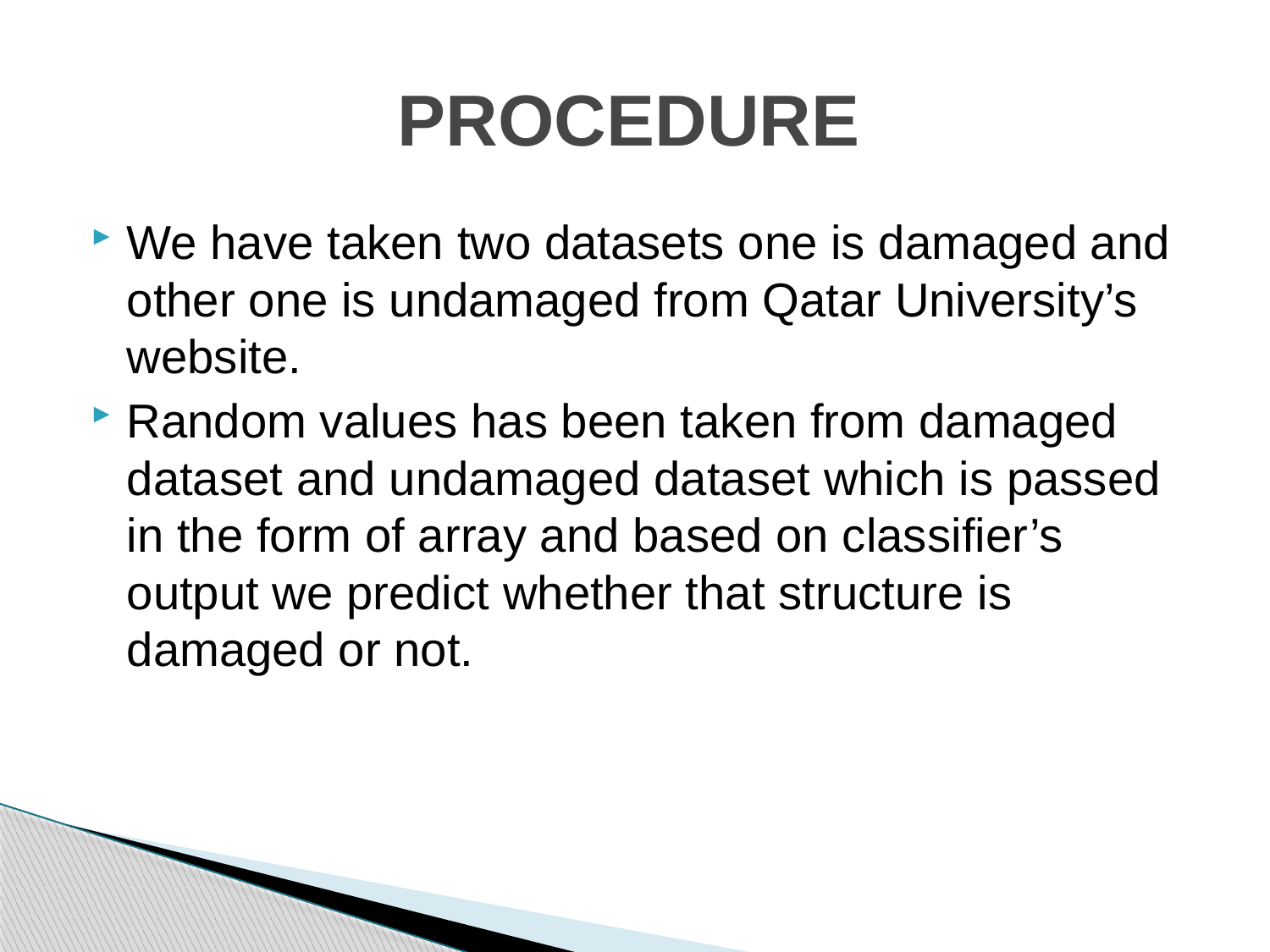

# PROCEDURE
We have taken two datasets one is damaged and other one is undamaged from Qatar University’s website.
Random values has been taken from damaged dataset and undamaged dataset which is passed in the form of array and based on classifier’s output we predict whether that structure is damaged or not.